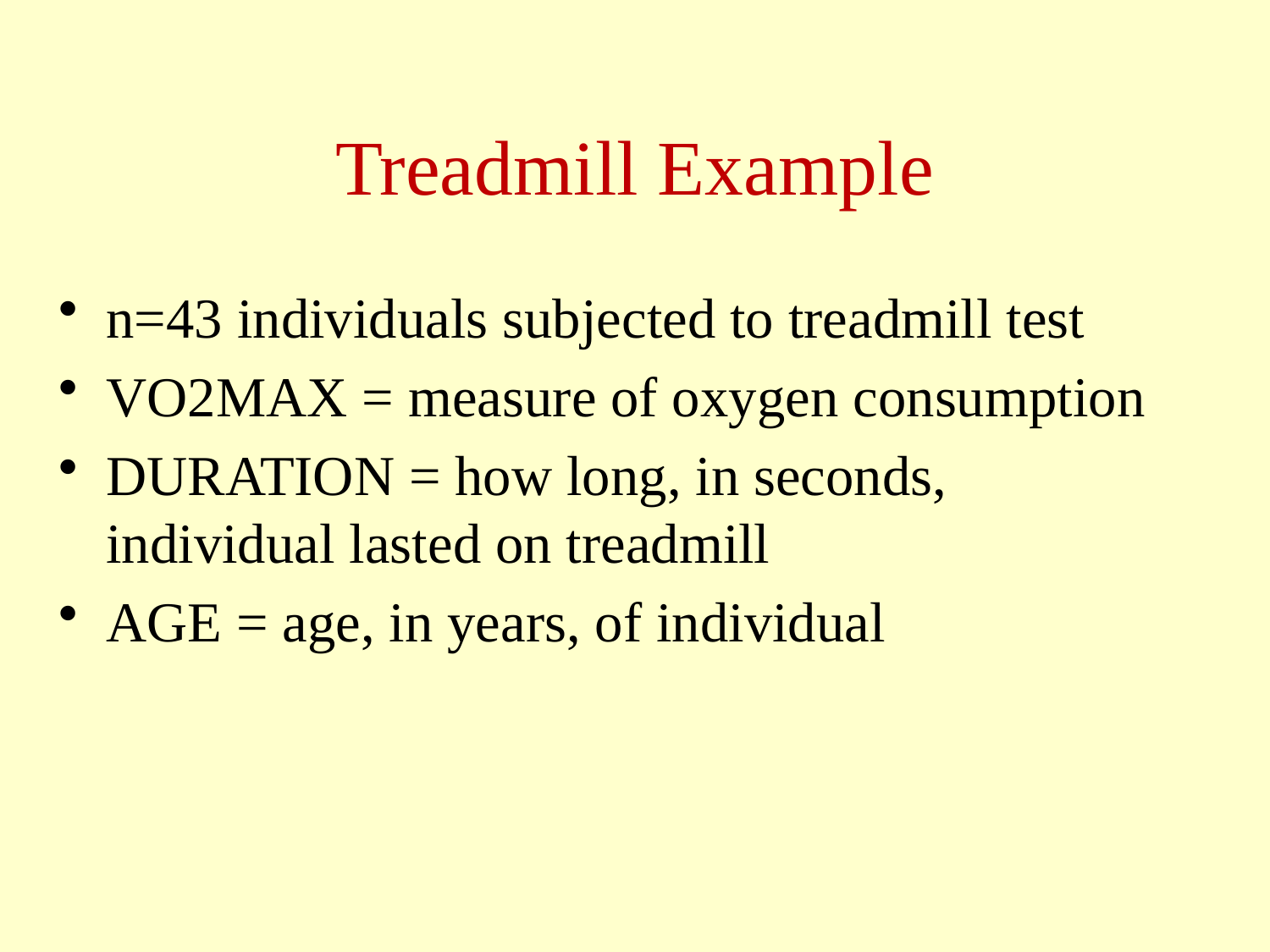

# Treadmill Example
n=43 individuals subjected to treadmill test
VO2MAX = measure of oxygen consumption
DURATION = how long, in seconds, individual lasted on treadmill
AGE = age, in years, of individual